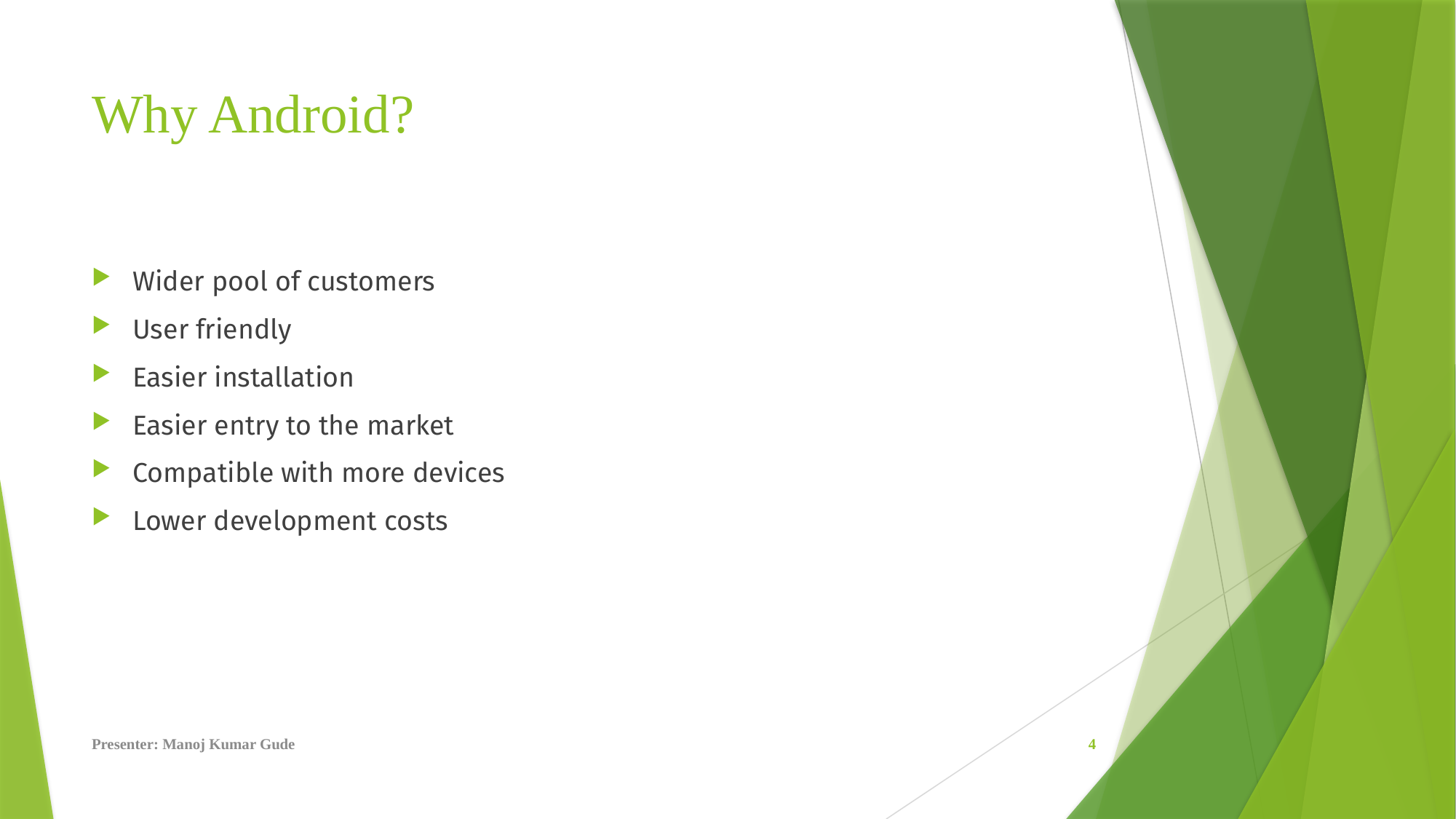

# Why Android?
Wider pool of customers
User friendly
Easier installation
Easier entry to the market
Compatible with more devices
Lower development costs
Presenter: Manoj Kumar Gude
4